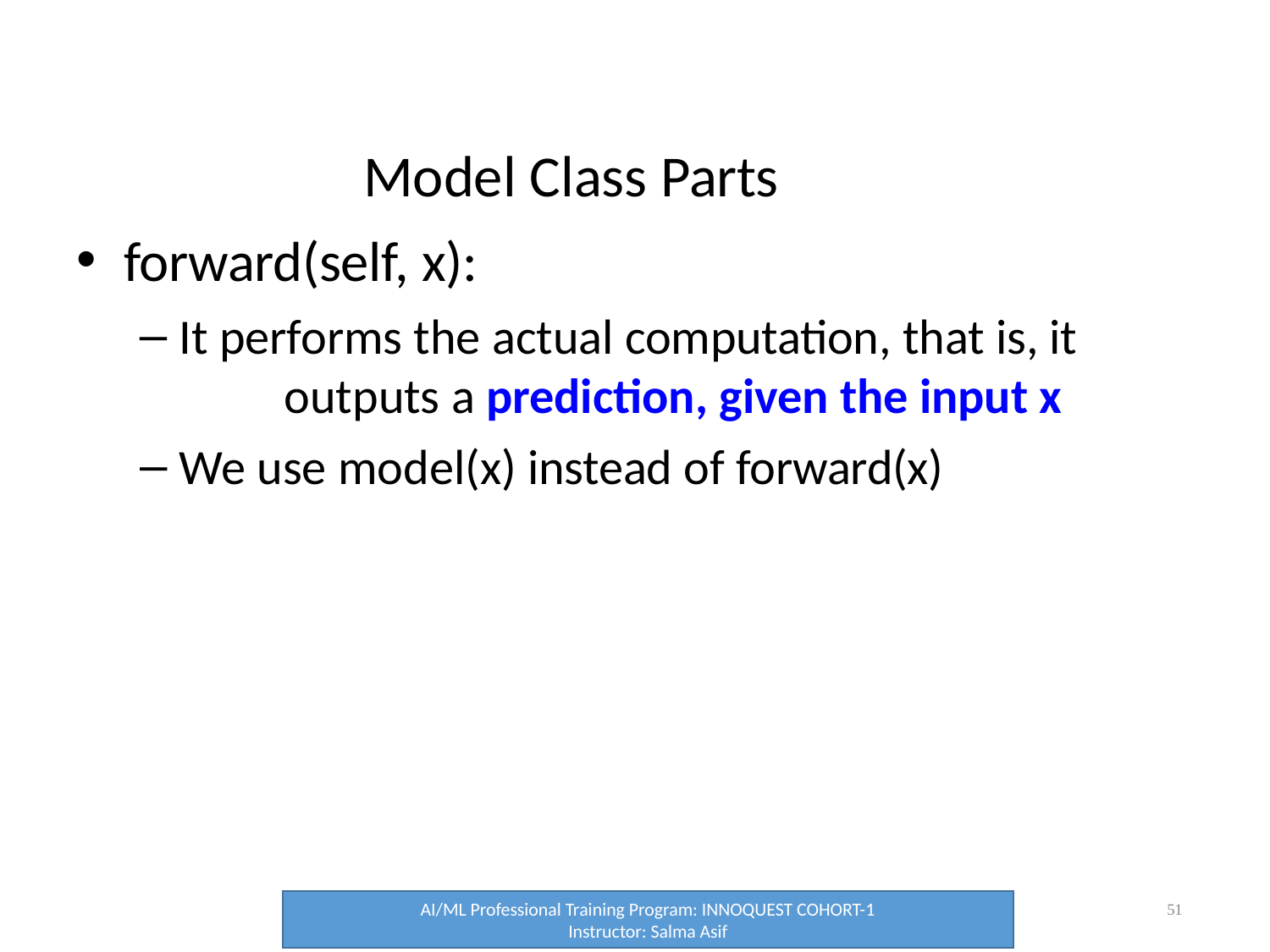

# Model Class Parts
forward(self, x):
It performs the actual computation, that is, it 	outputs a prediction, given the input x
We use model(x) instead of forward(x)
51
AI/ML Professional Training Program: INNOQUEST COHORT-1
Instructor: Salma Asif